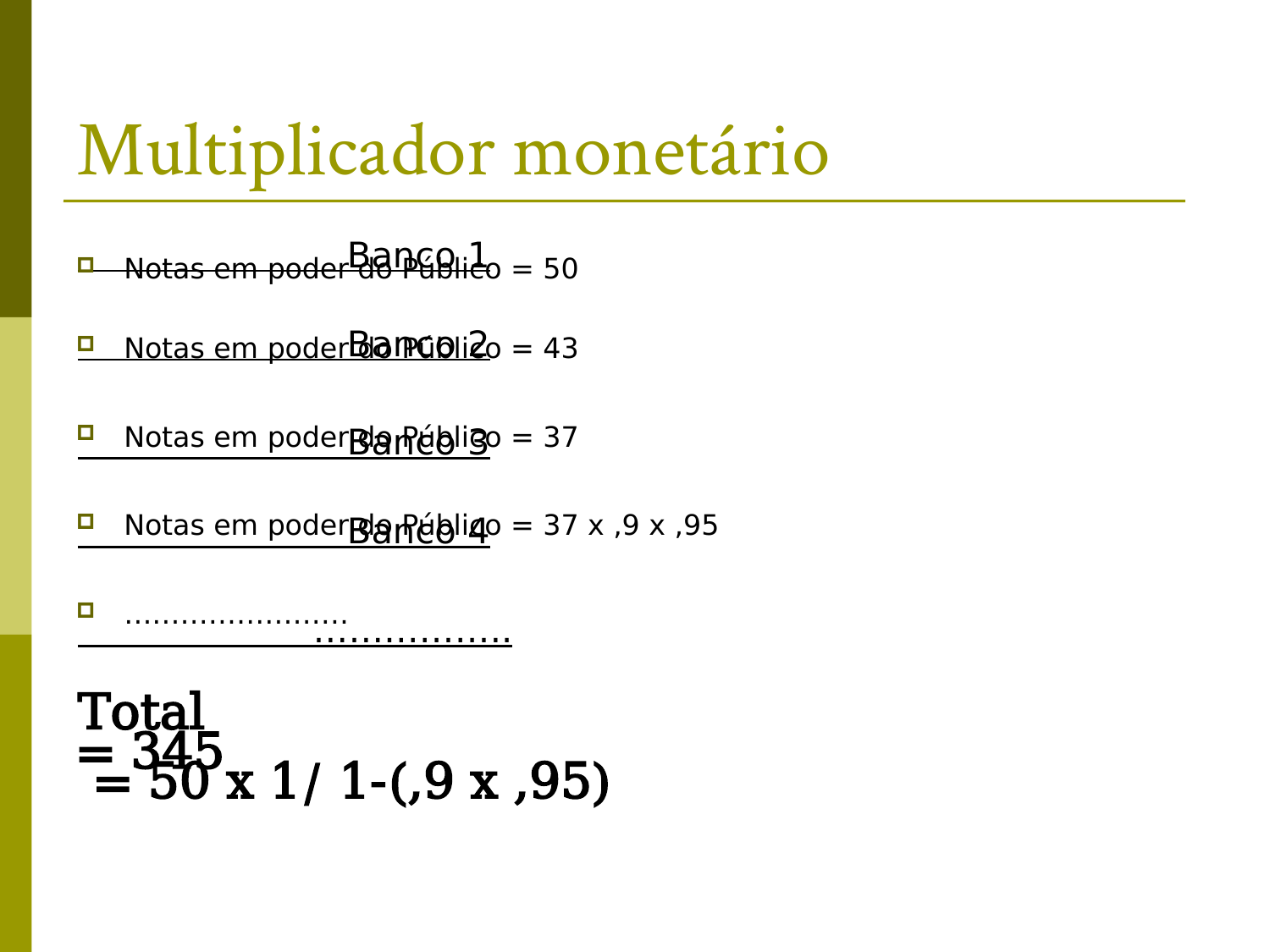

# Multiplicador monetário

Notas em poder do Público = 50

Notas em poder do Público = 43

Notas em poder do Público = 37

Notas em poder do Público = 37 x ,9 x ,95

……………………

= 345
                        Banco 1

                        Banco 2

                        Banco 3

                        Banco 4

                     ……………..

Total
= 50 x 1/ 1-(,9 x ,95)